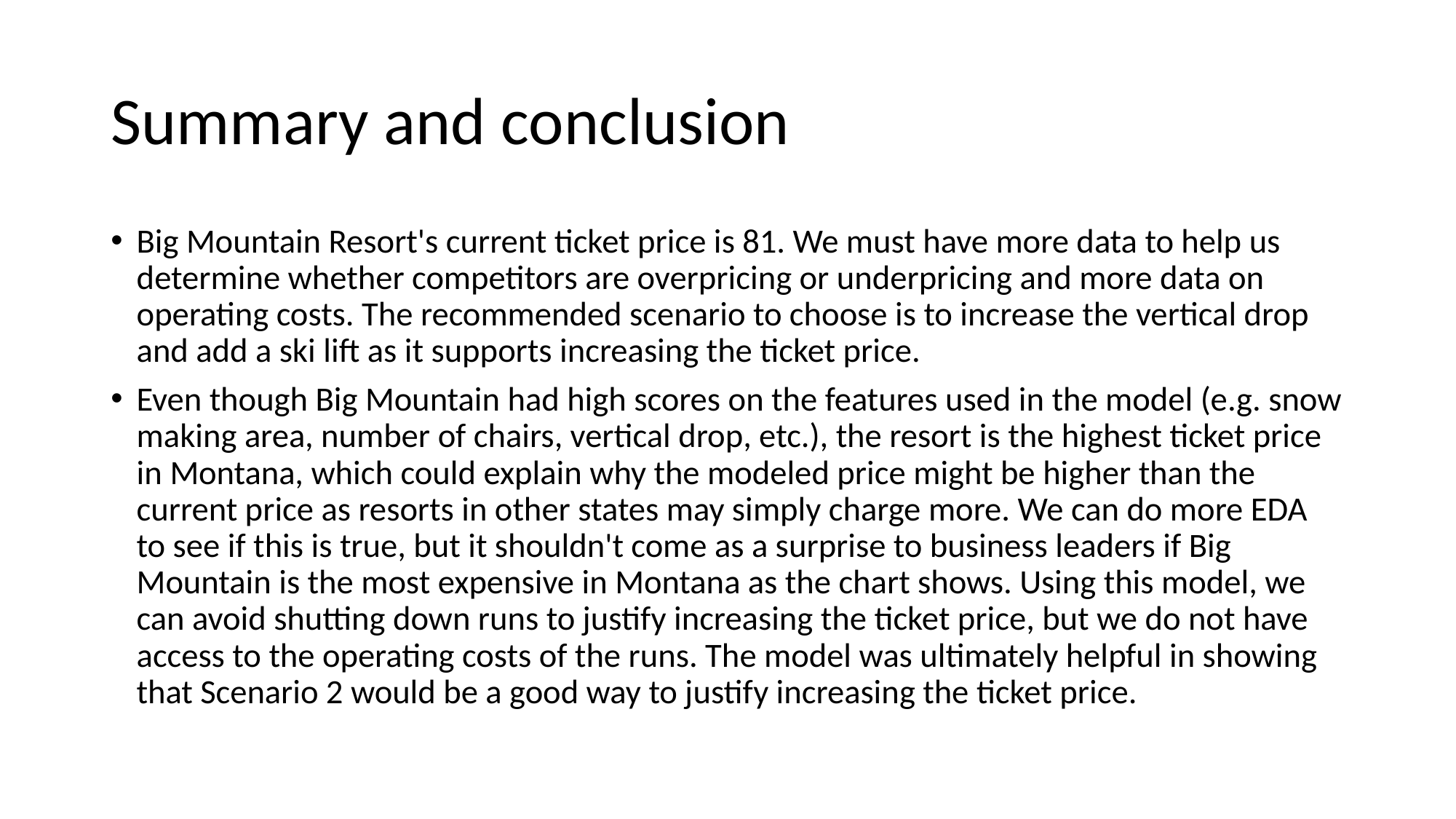

# Summary and conclusion
Big Mountain Resort's current ticket price is 81. We must have more data to help us determine whether competitors are overpricing or underpricing and more data on operating costs. The recommended scenario to choose is to increase the vertical drop and add a ski lift as it supports increasing the ticket price.
Even though Big Mountain had high scores on the features used in the model (e.g. snow making area, number of chairs, vertical drop, etc.), the resort is the highest ticket price in Montana, which could explain why the modeled price might be higher than the current price as resorts in other states may simply charge more. We can do more EDA to see if this is true, but it shouldn't come as a surprise to business leaders if Big Mountain is the most expensive in Montana as the chart shows. Using this model, we can avoid shutting down runs to justify increasing the ticket price, but we do not have access to the operating costs of the runs. The model was ultimately helpful in showing that Scenario 2 would be a good way to justify increasing the ticket price.